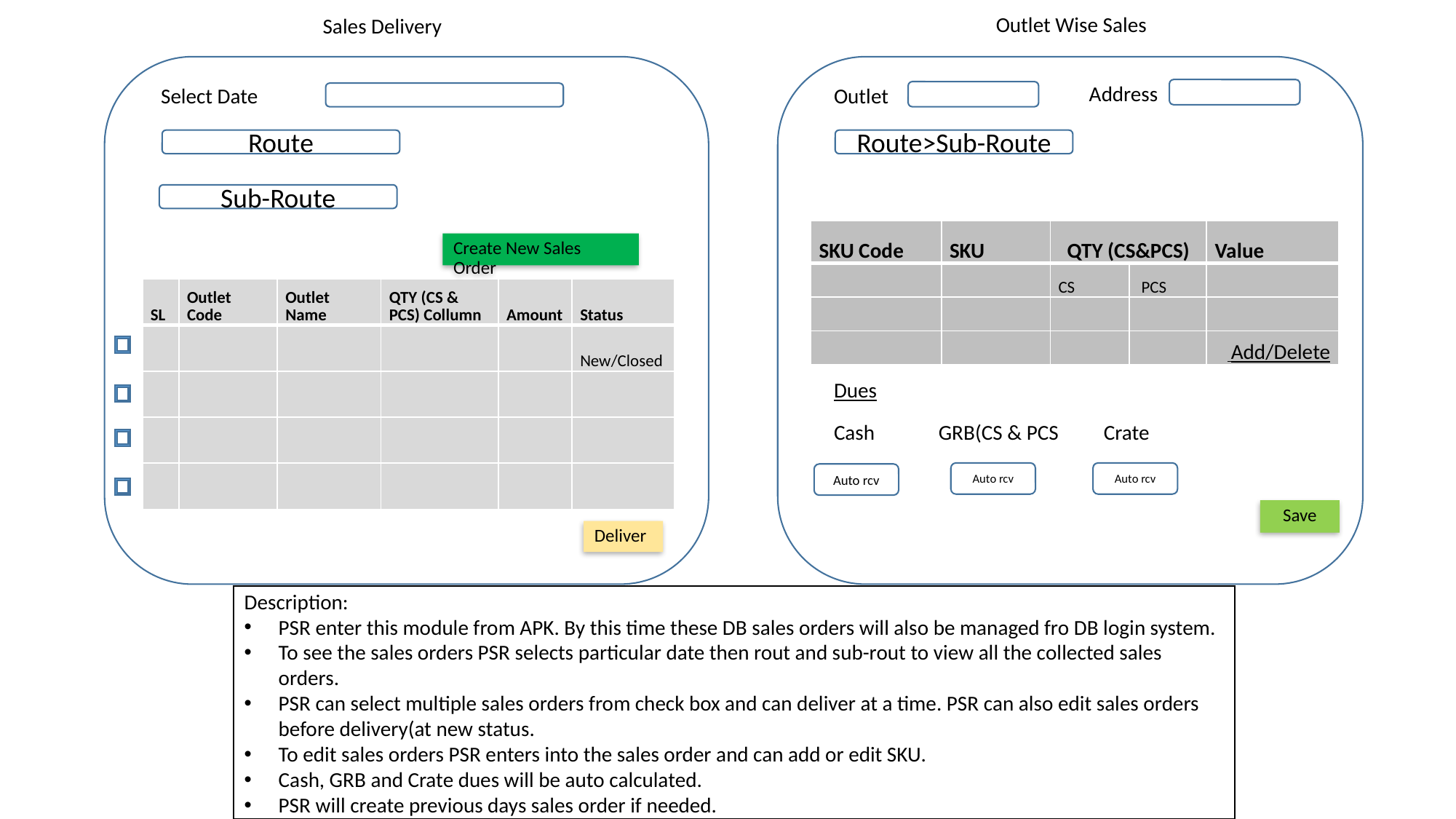

Sales Delivery
Outlet Wise Sales

Address
Select Date
Outlet

Route
Route>Sub-Route
Sub-Route
| SKU Code | SKU | QTY (CS&PCS) |  | Value |
| --- | --- | --- | --- | --- |
|  |  | CS | PCS |  |
|  |  |  |  |  |
|  |  |  |  | Add/Delete |
Create New Sales Order
| SL | Outlet Code | Outlet Name | QTY (CS & PCS) Collumn | Amount | Status |
| --- | --- | --- | --- | --- | --- |
|  |  |  |  |  | New/Closed |
|  |  |  |  |  |  |
|  |  |  |  |  |  |
|  |  |  |  |  |  |

Dues

Crate
Cash
GRB(CS & PCS

Auto rcv
Auto rcv
Auto rcv

Save
Deliver
Description:
PSR enter this module from APK. By this time these DB sales orders will also be managed fro DB login system.
To see the sales orders PSR selects particular date then rout and sub-rout to view all the collected sales orders.
PSR can select multiple sales orders from check box and can deliver at a time. PSR can also edit sales orders before delivery(at new status.
To edit sales orders PSR enters into the sales order and can add or edit SKU.
Cash, GRB and Crate dues will be auto calculated.
PSR will create previous days sales order if needed.